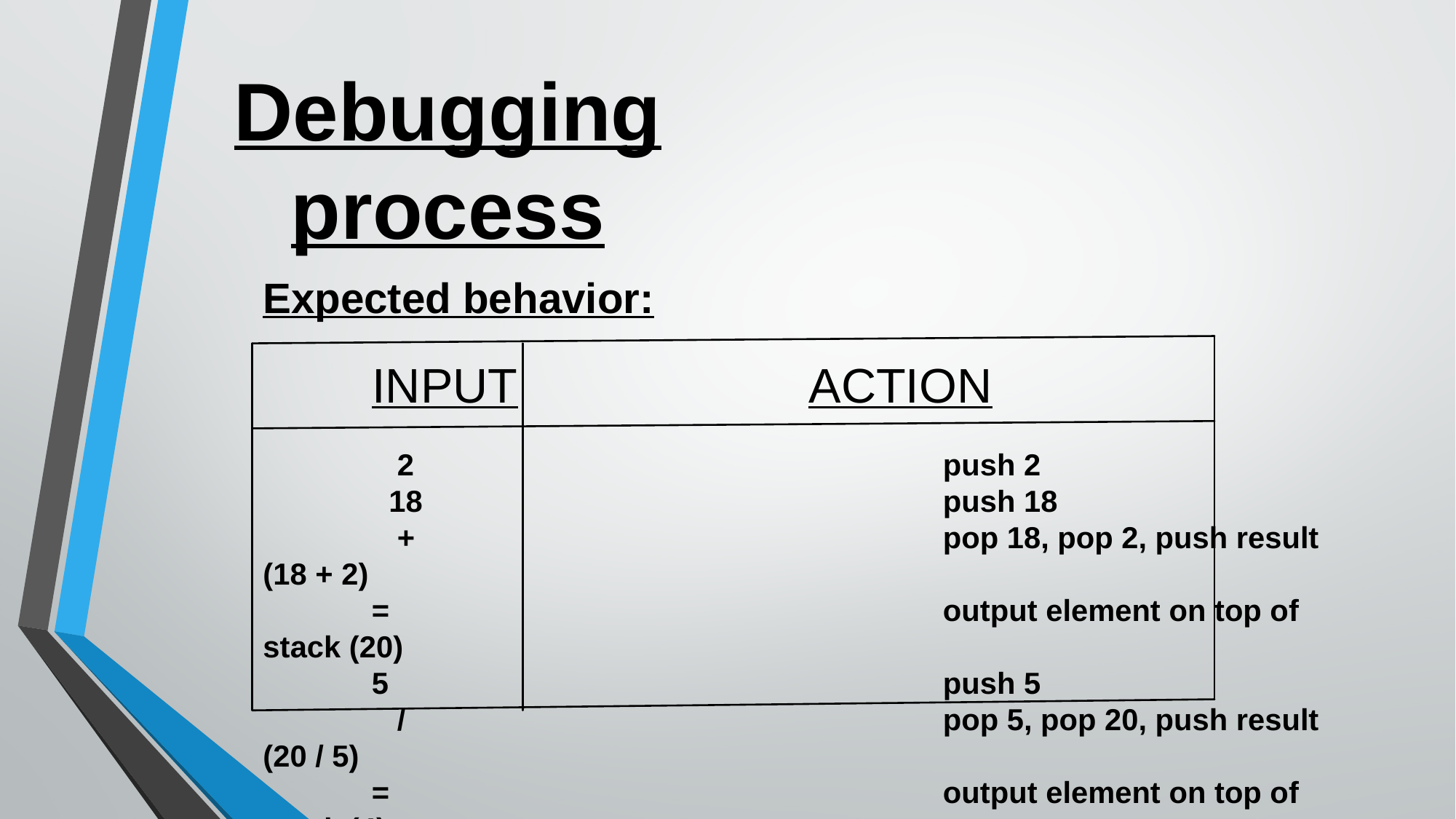

# Debugging process
Expected behavior:

	INPUT			ACTION

	   2					   push 2
	  18					   push 18
	   +					   pop 18, pop 2, push result (18 + 2)
             =					   output element on top of stack (20)
             5					   push 5
	   /					   pop 5, pop 20, push result (20 / 5)
             =					   output element on top of stack (4)